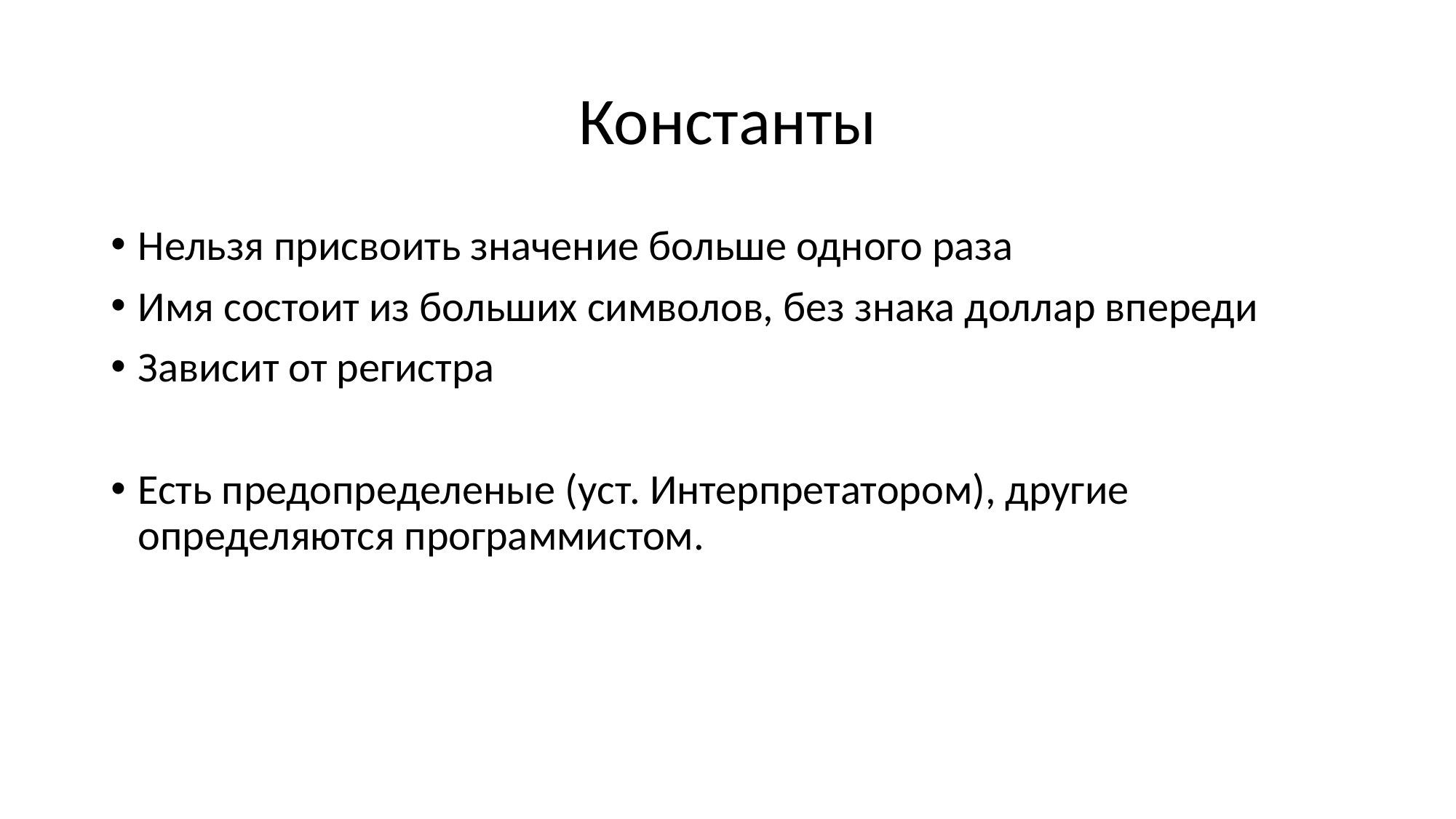

# Константы
Нельзя присвоить значение больше одного раза
Имя состоит из больших символов, без знака доллар впереди
Зависит от регистра

Есть предопределеные (уст. Интерпретатором), другие определяются программистом.